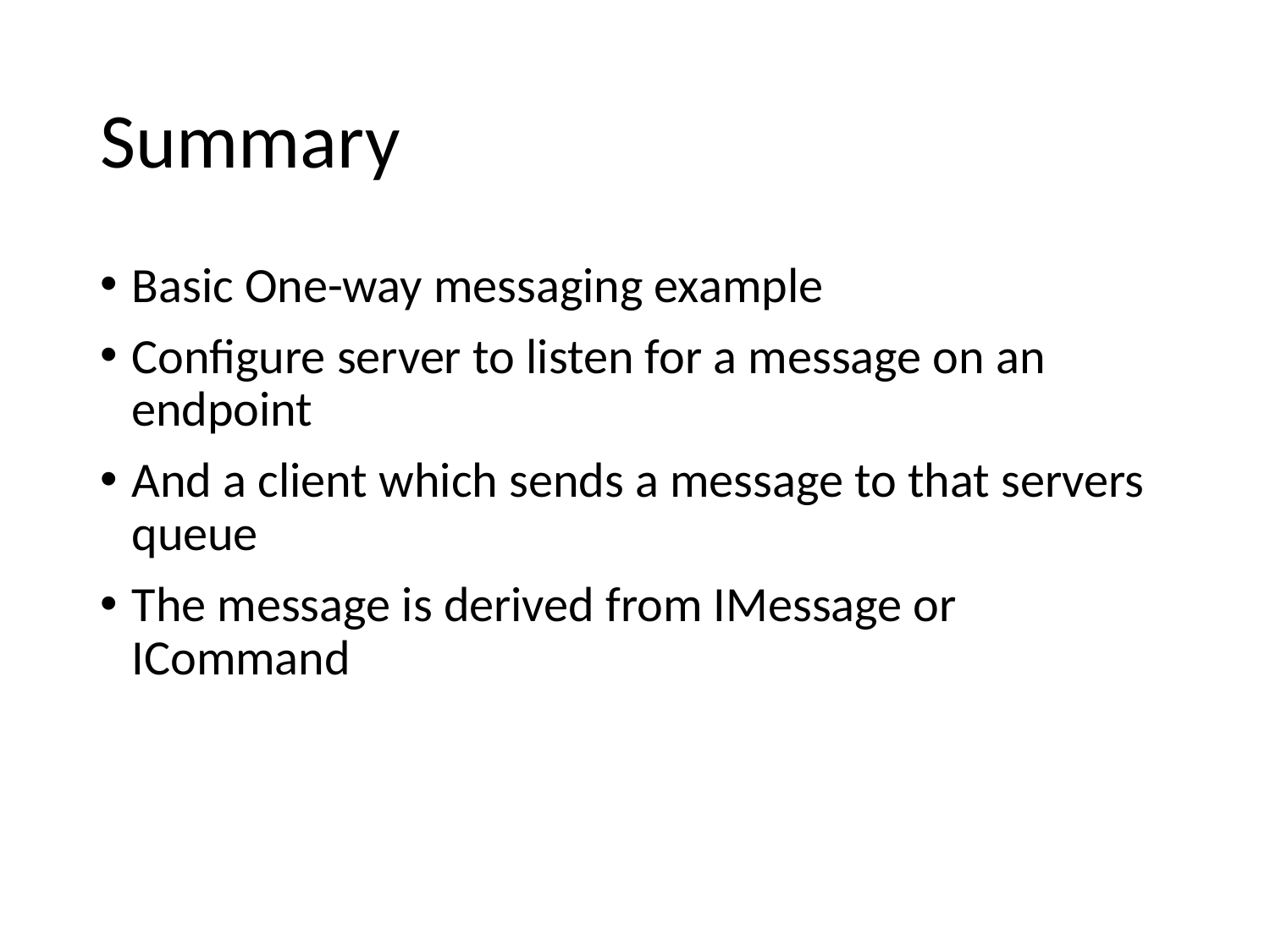

# Summary
Basic One-way messaging example
Configure server to listen for a message on an endpoint
And a client which sends a message to that servers queue
The message is derived from IMessage or ICommand